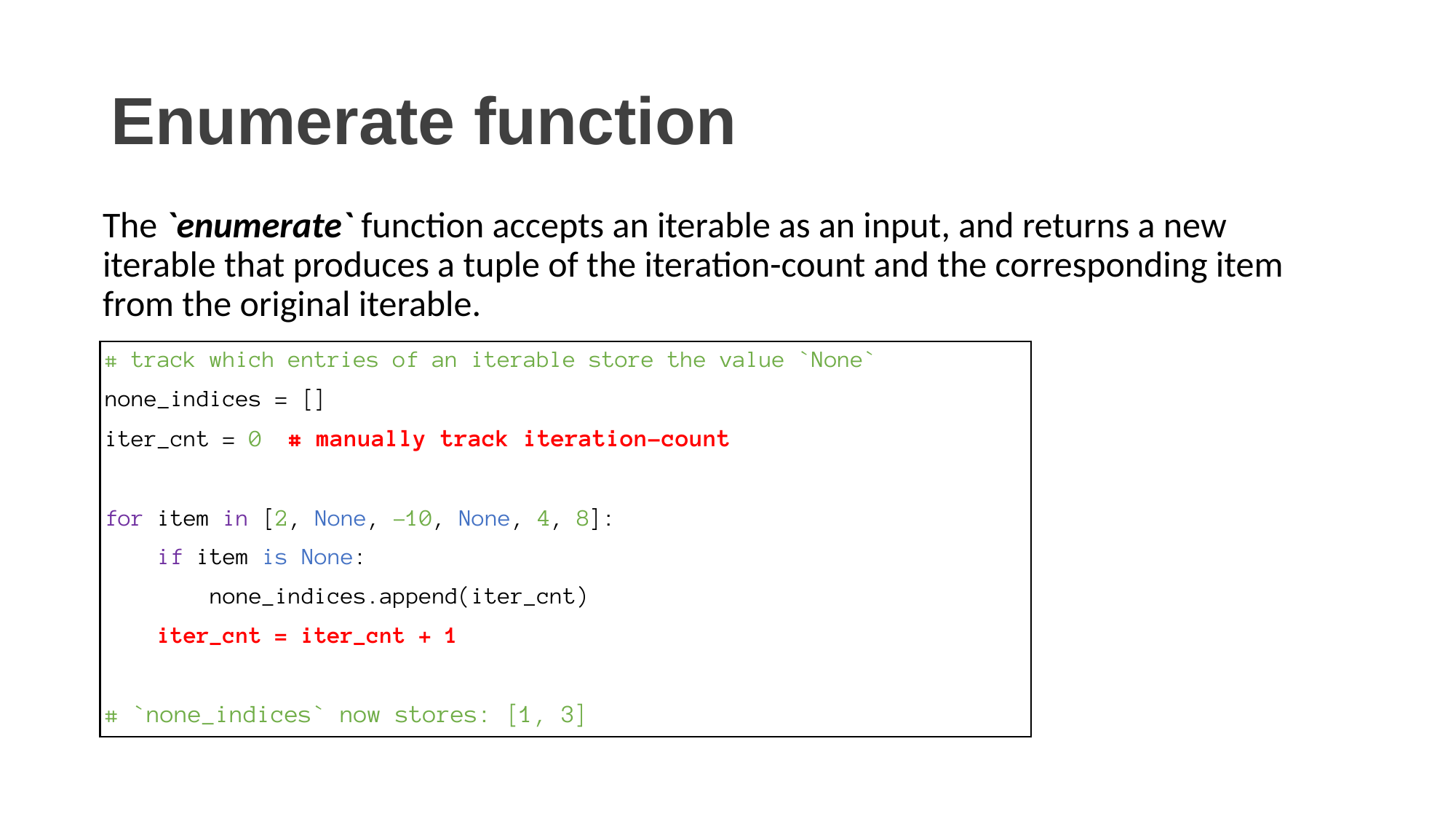

# Enumerate function
The `enumerate` function accepts an iterable as an input, and returns a new iterable that produces a tuple of the iteration-count and the corresponding item from the original iterable.

# track which entries of an iterable store the value `None`
none_indices = []
iter_cnt = 0  # manually track iteration-count

for item in [2, None, -10, None, 4, 8]:
    if item is None:
        none_indices.append(iter_cnt)
    iter_cnt = iter_cnt + 1

# `none_indices` now stores: [1, 3]